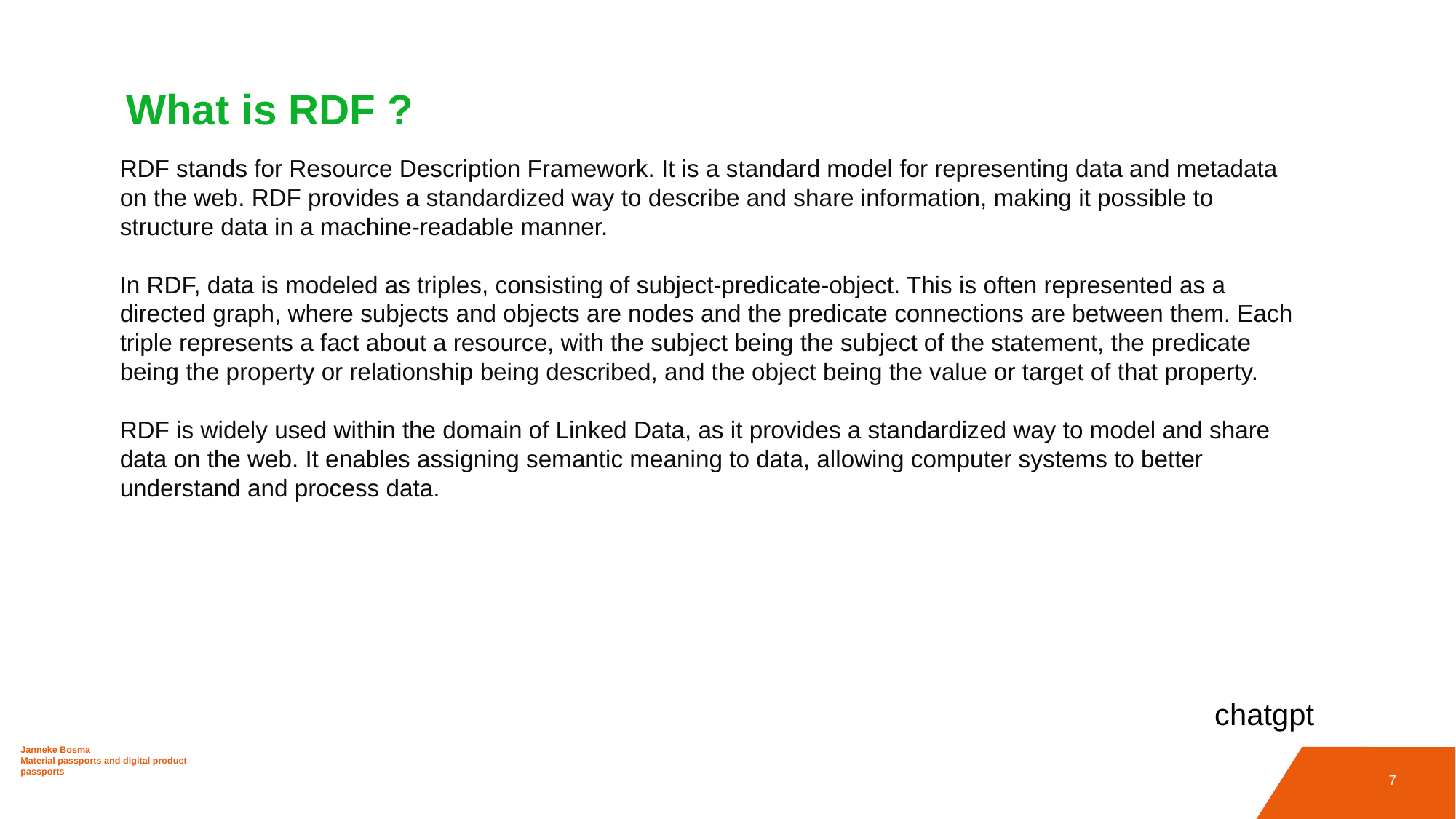

# What is RDF ?

RDF stands for Resource Description Framework. It is a standard model for representing data and metadata on the web. RDF provides a standardized way to describe and share information, making it possible to structure data in a machine-readable manner.

In RDF, data is modeled as triples, consisting of subject-predicate-object. This is often represented as a directed graph, where subjects and objects are nodes and the predicate connections are between them. Each triple represents a fact about a resource, with the subject being the subject of the statement, the predicate being the property or relationship being described, and the object being the value or target of that property.

RDF is widely used within the domain of Linked Data, as it provides a standardized way to model and share data on the web. It enables assigning semantic meaning to data, allowing computer systems to better understand and process data.

chatgpt